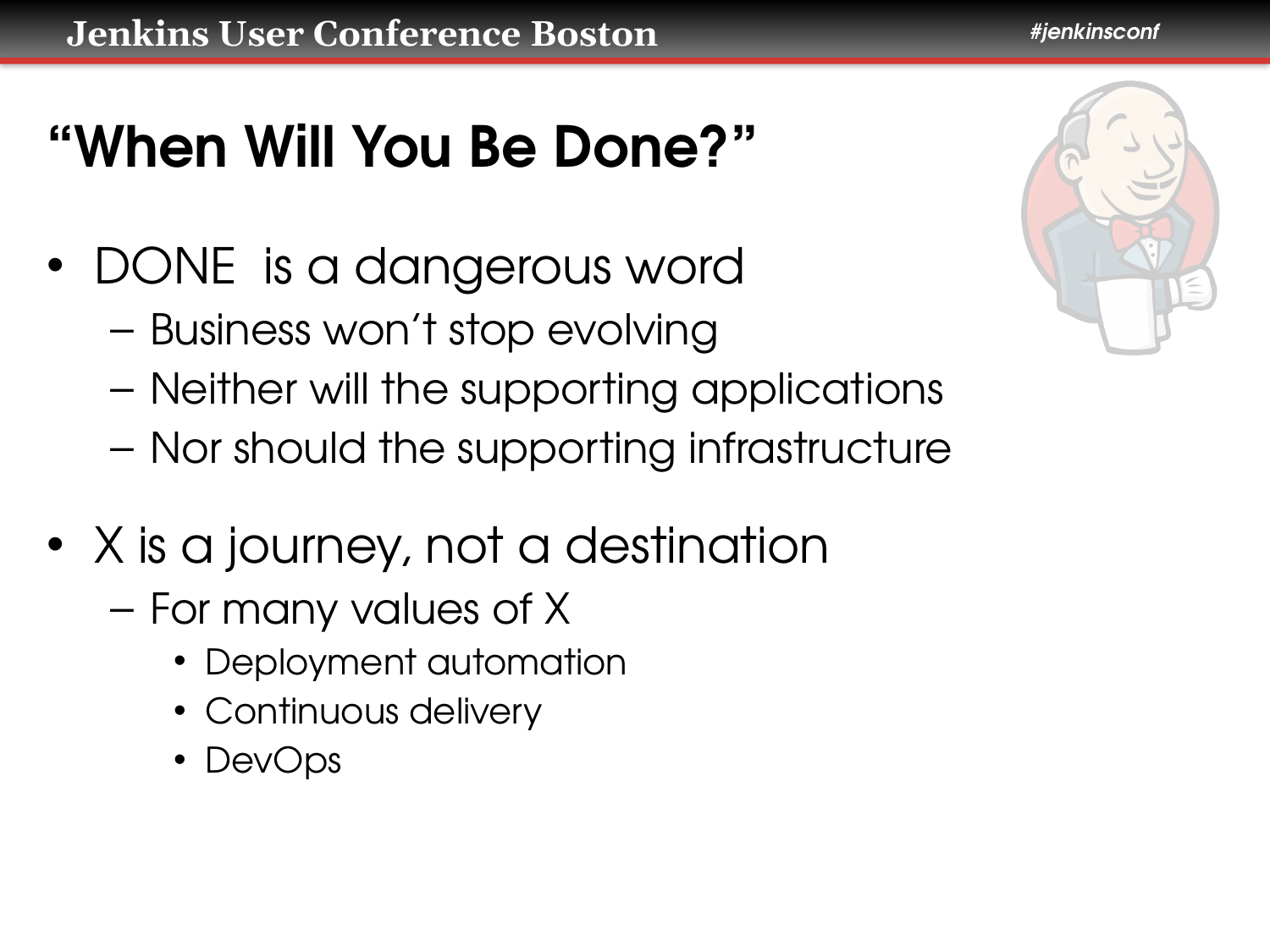

# “When Will You Be Done?”
DONE  is a dangerous word
Business won’t stop evolving
Neither will the supporting applications
Nor should the supporting infrastructure
X is a journey, not a destination
For many values of X
Deployment automation
Continuous delivery
DevOps